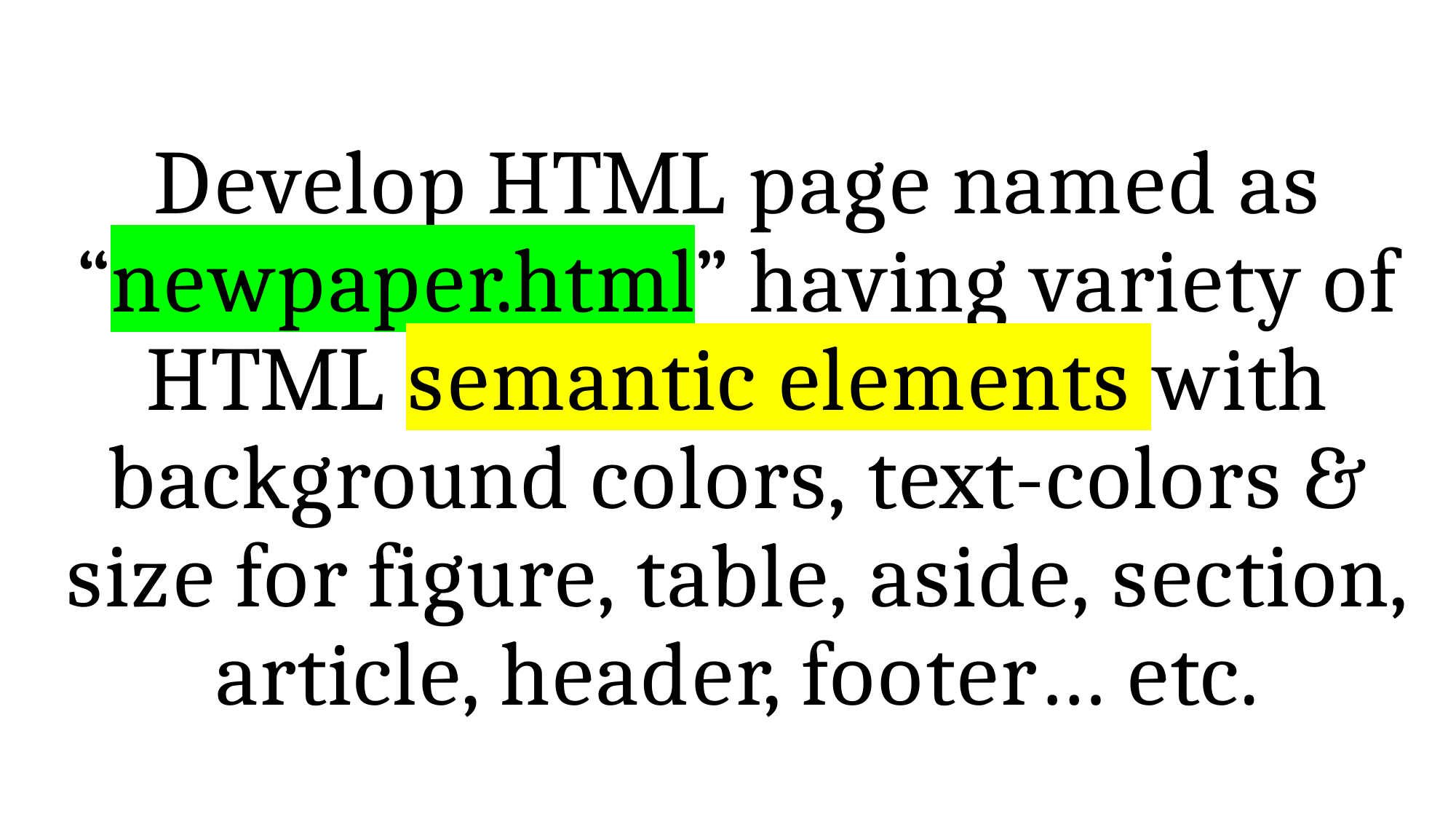

# Develop HTML page named as “newpaper.html” having variety of HTML semantic elements with background colors, text-colors & size for figure, table, aside, section, article, header, footer… etc.